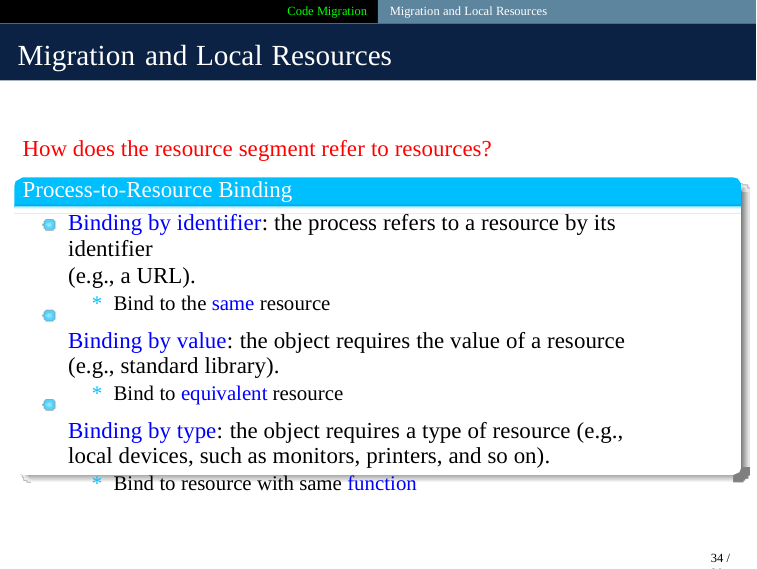

Code Migration       Migration and Local Resources

Migration and Local Resources
How does the resource segment refer to resources?
Process-to-Resource Binding
Binding by identifier: the process refers to a resource by its identifier
(e.g., a URL).
*  Bind to the same resource
Binding by value: the object requires the value of a resource (e.g., standard library).
*  Bind to equivalent resource
Binding by type: the object requires a type of resource (e.g., local devices, such as monitors, printers, and so on).
*  Bind to resource with same function

34 / 39